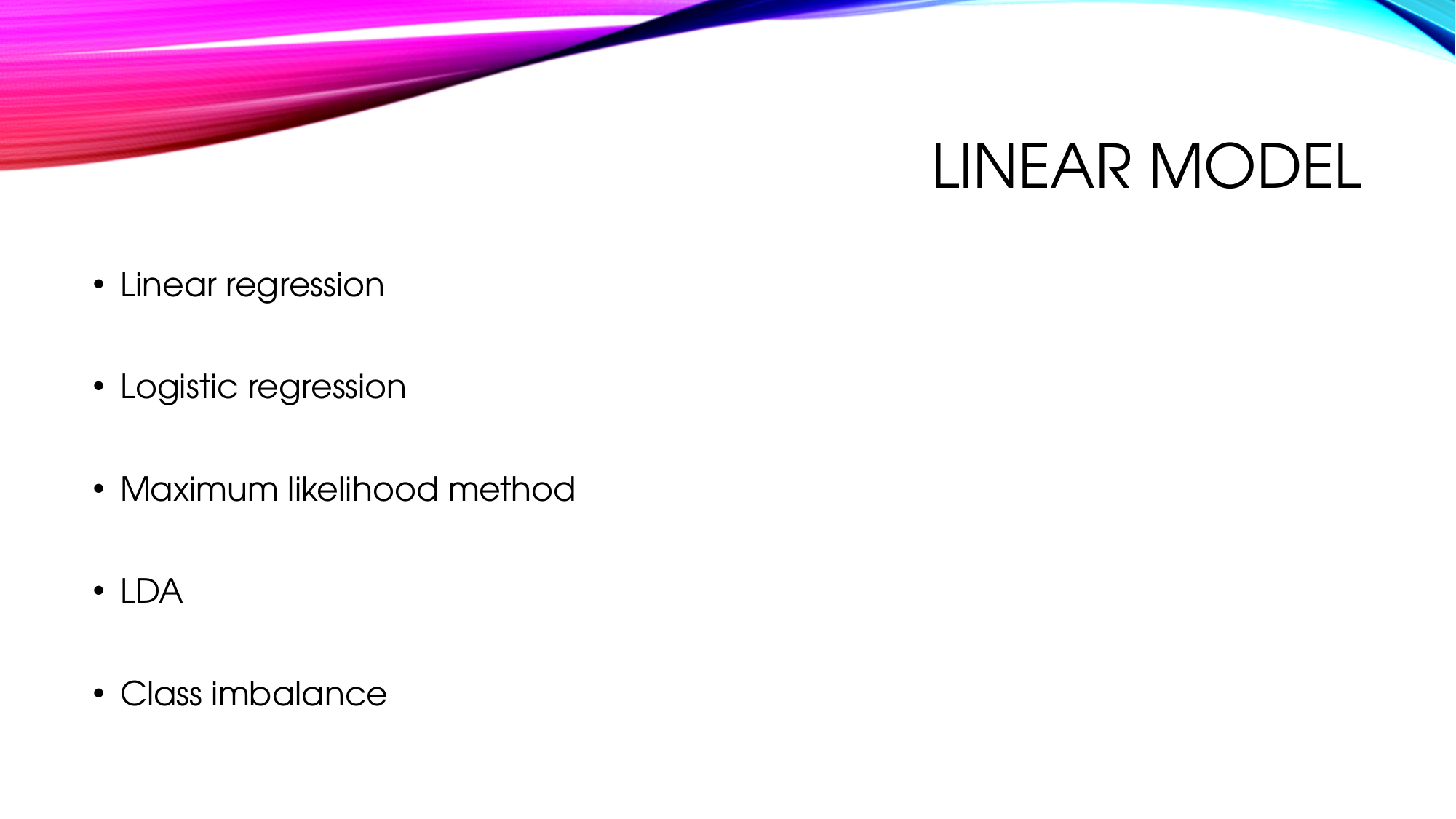

# Linear model
Linear regression

Logistic regression

Maximum likelihood method

LDA

Class imbalance